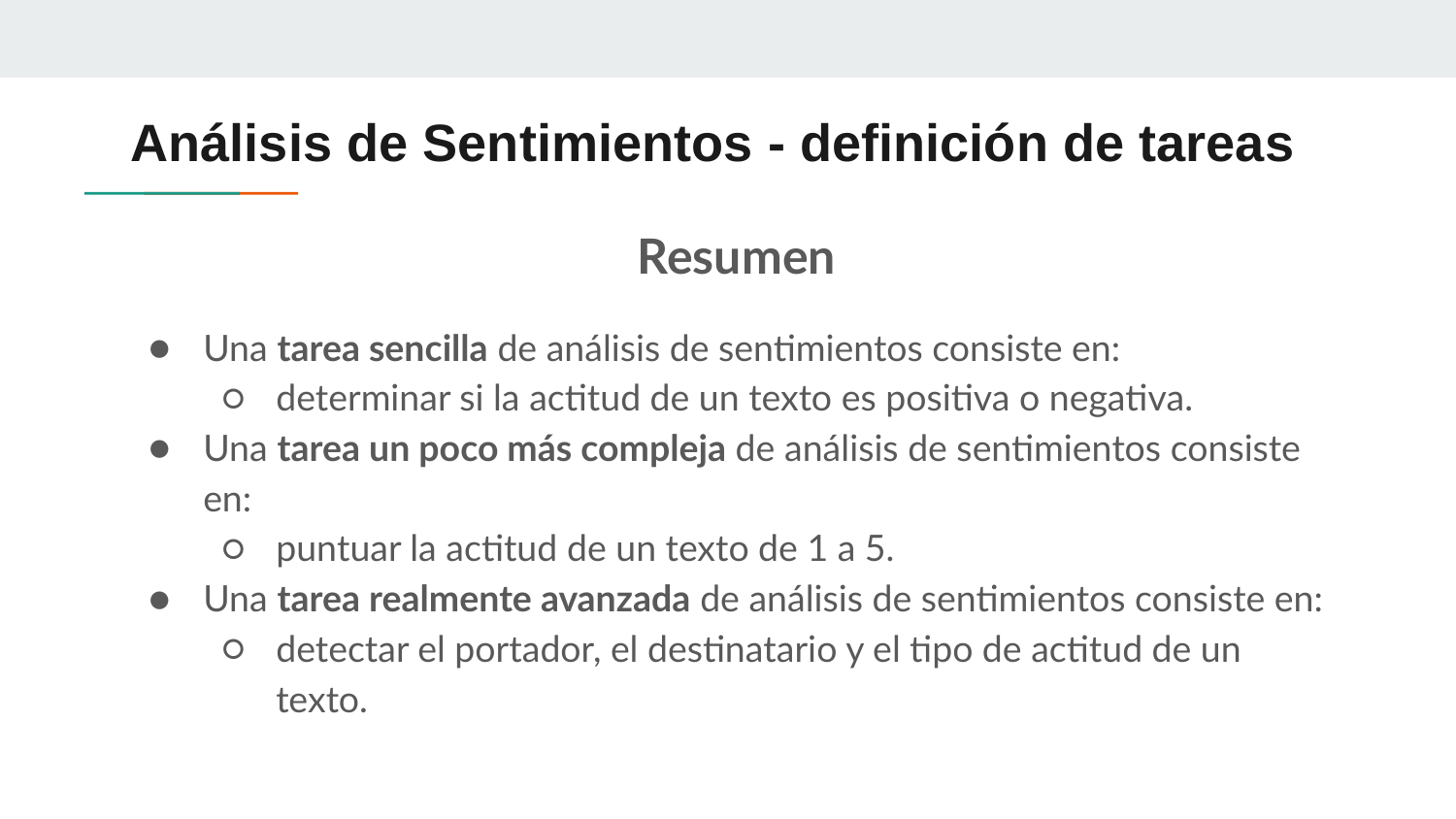

# Análisis de Sentimientos - definición de tareas

Resumen
Una tarea sencilla de análisis de sentimientos consiste en:
determinar si la actitud de un texto es positiva o negativa.
Una tarea un poco más compleja de análisis de sentimientos consiste en:
puntuar la actitud de un texto de 1 a 5.
Una tarea realmente avanzada de análisis de sentimientos consiste en:
detectar el portador, el destinatario y el tipo de actitud de un texto.